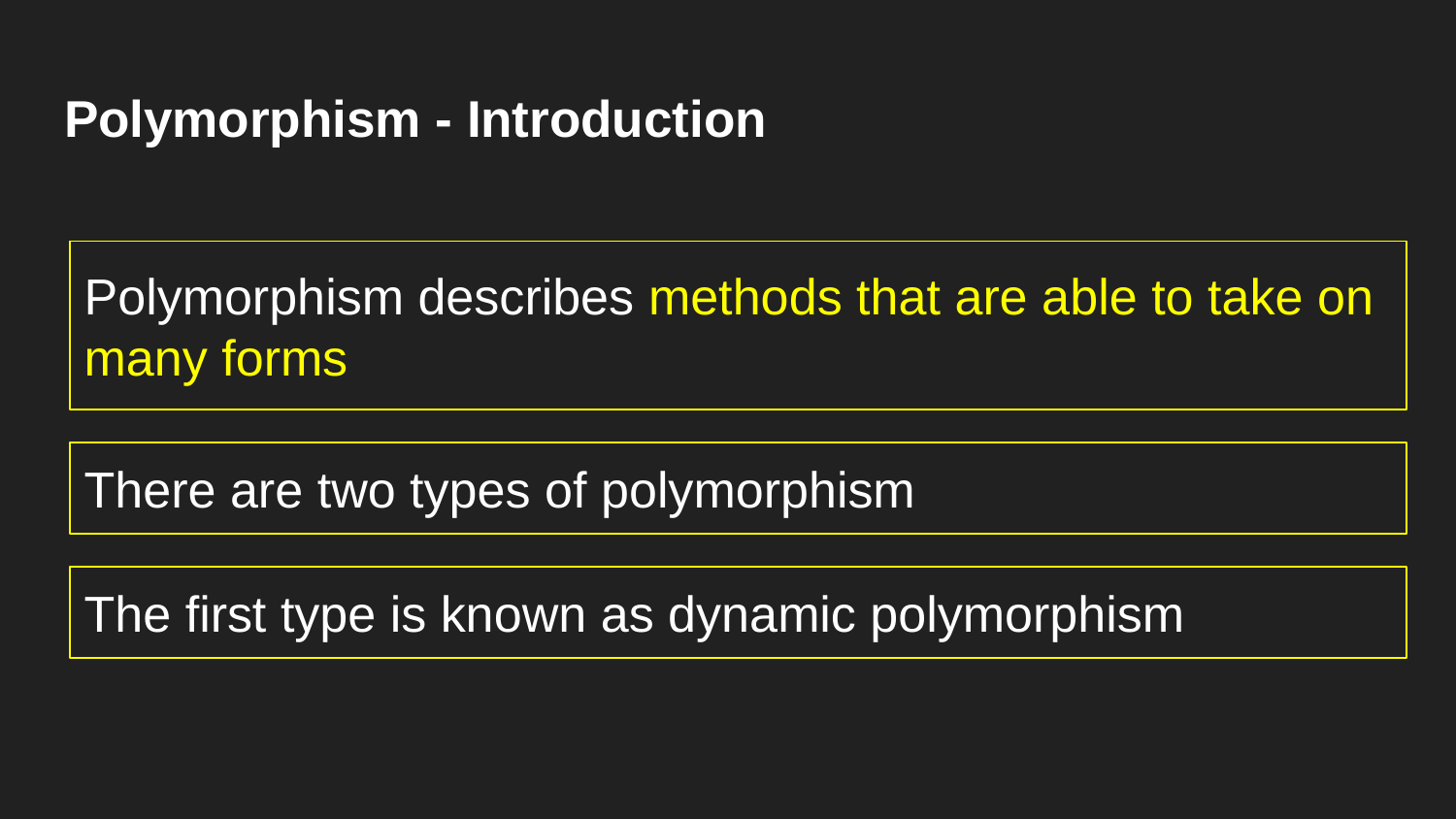

# Polymorphism - Introduction
Polymorphism describes methods that are able to take on many forms
There are two types of polymorphism
The first type is known as dynamic polymorphism